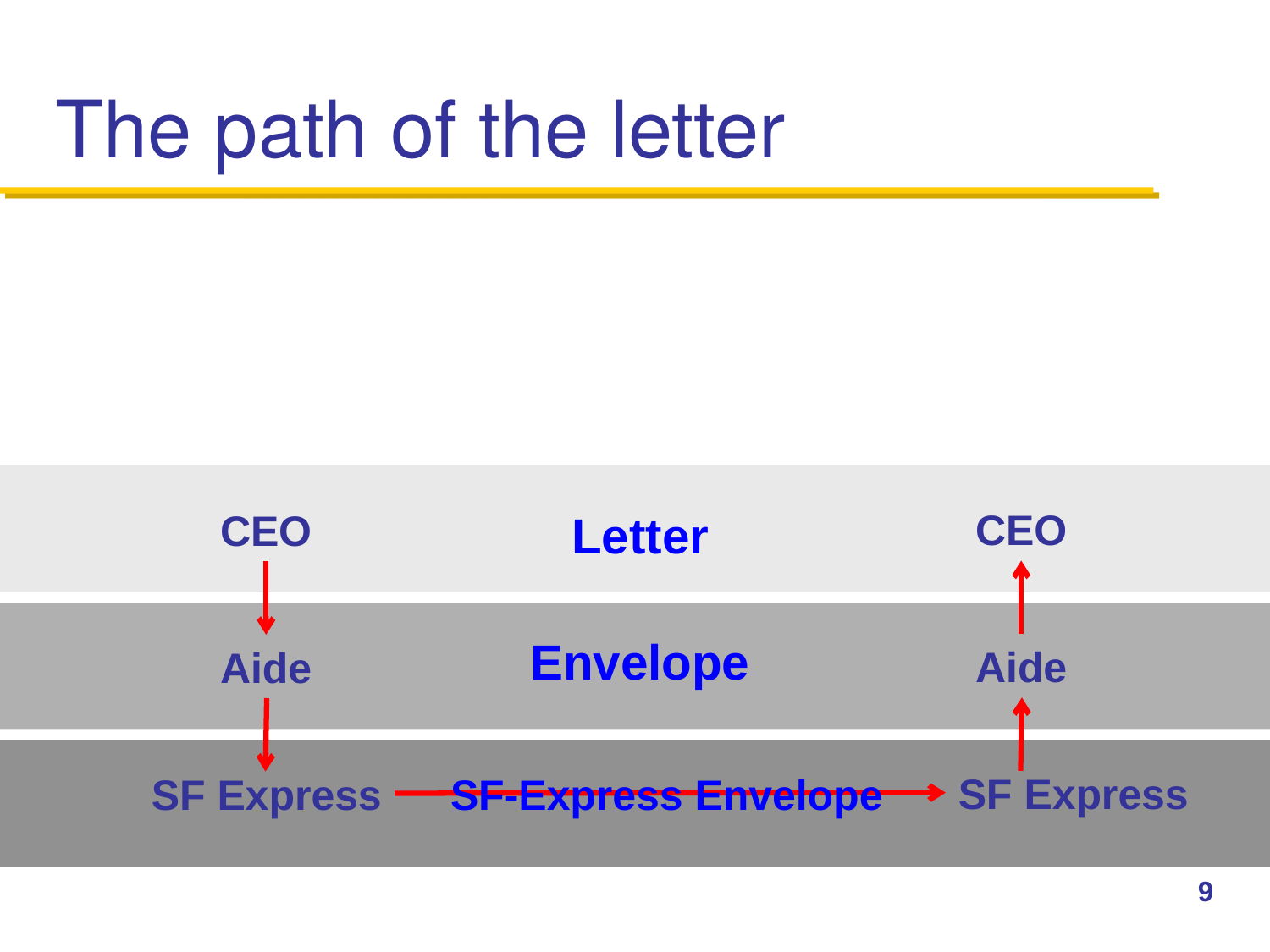

# The path of the letter

CEO
CEO
Letter
Envelope
Aide
Aide
SF Express
SF Express
SF-Express Envelope
9